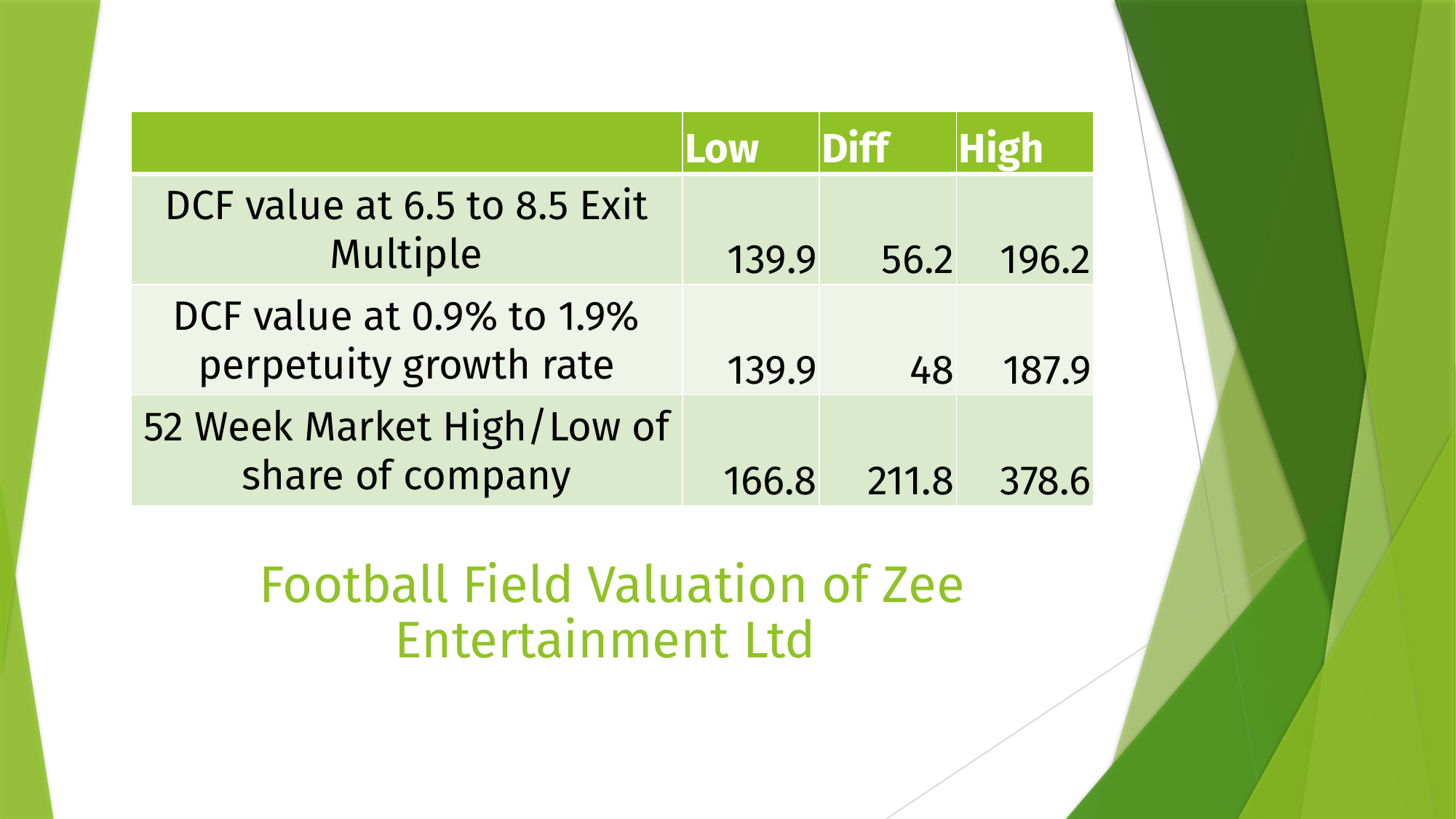

|  | Low | Diff | High |
| --- | --- | --- | --- |
| DCF value at 6.5 to 8.5 Exit Multiple | 139.9 | 56.2 | 196.2 |
| DCF value at 0.9% to 1.9% perpetuity growth rate | 139.9 | 48 | 187.9 |
| 52 Week Market High/Low of share of company | 166.8 | 211.8 | 378.6 |
# Football Field Valuation of Zee Entertainment Ltd